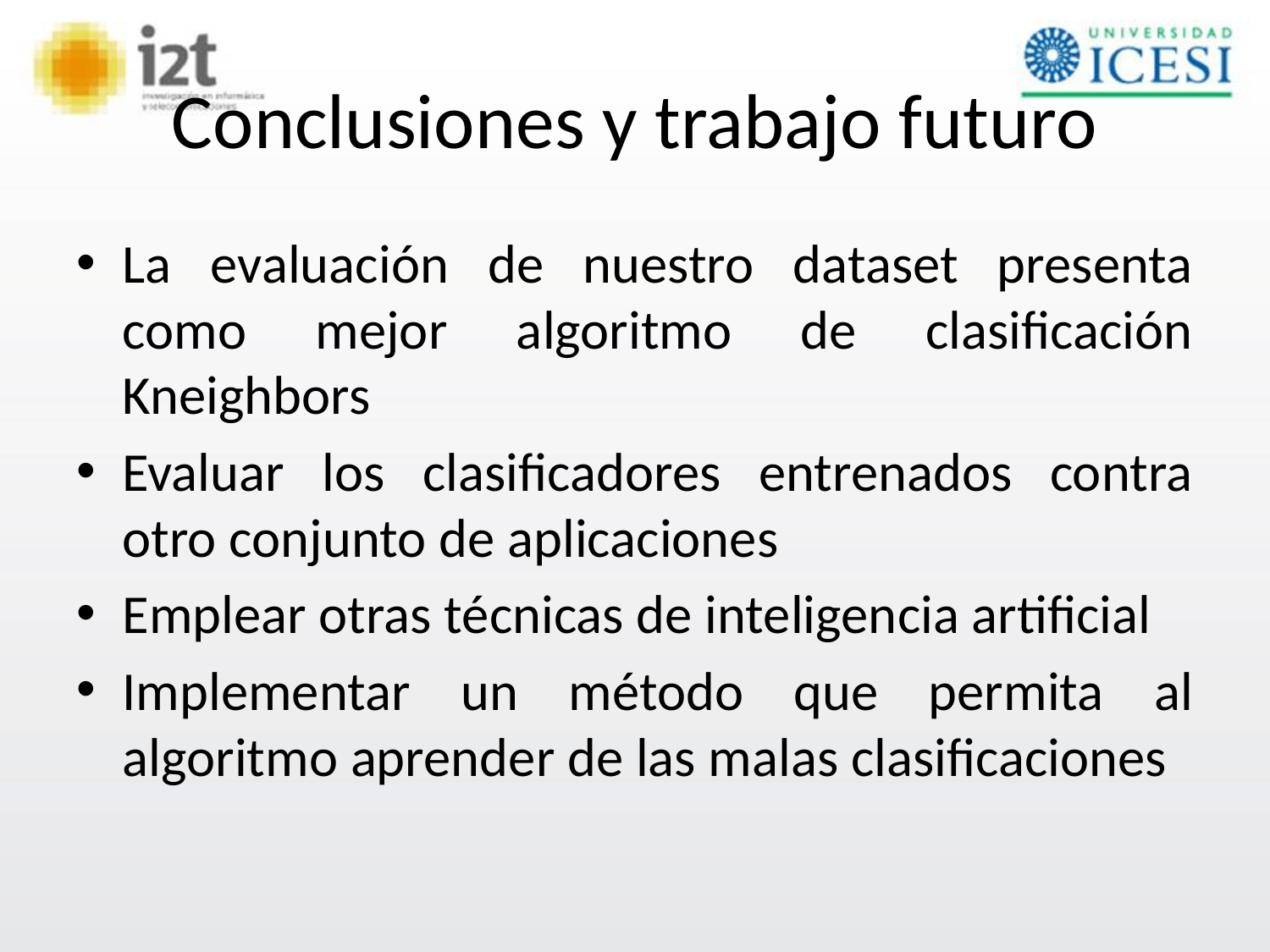

# Conclusiones y trabajo futuro
La evaluación de nuestro dataset presenta como mejor algoritmo de clasificación Kneighbors
Evaluar los clasificadores entrenados contra otro conjunto de aplicaciones
Emplear otras técnicas de inteligencia artificial
Implementar un método que permita al algoritmo aprender de las malas clasificaciones